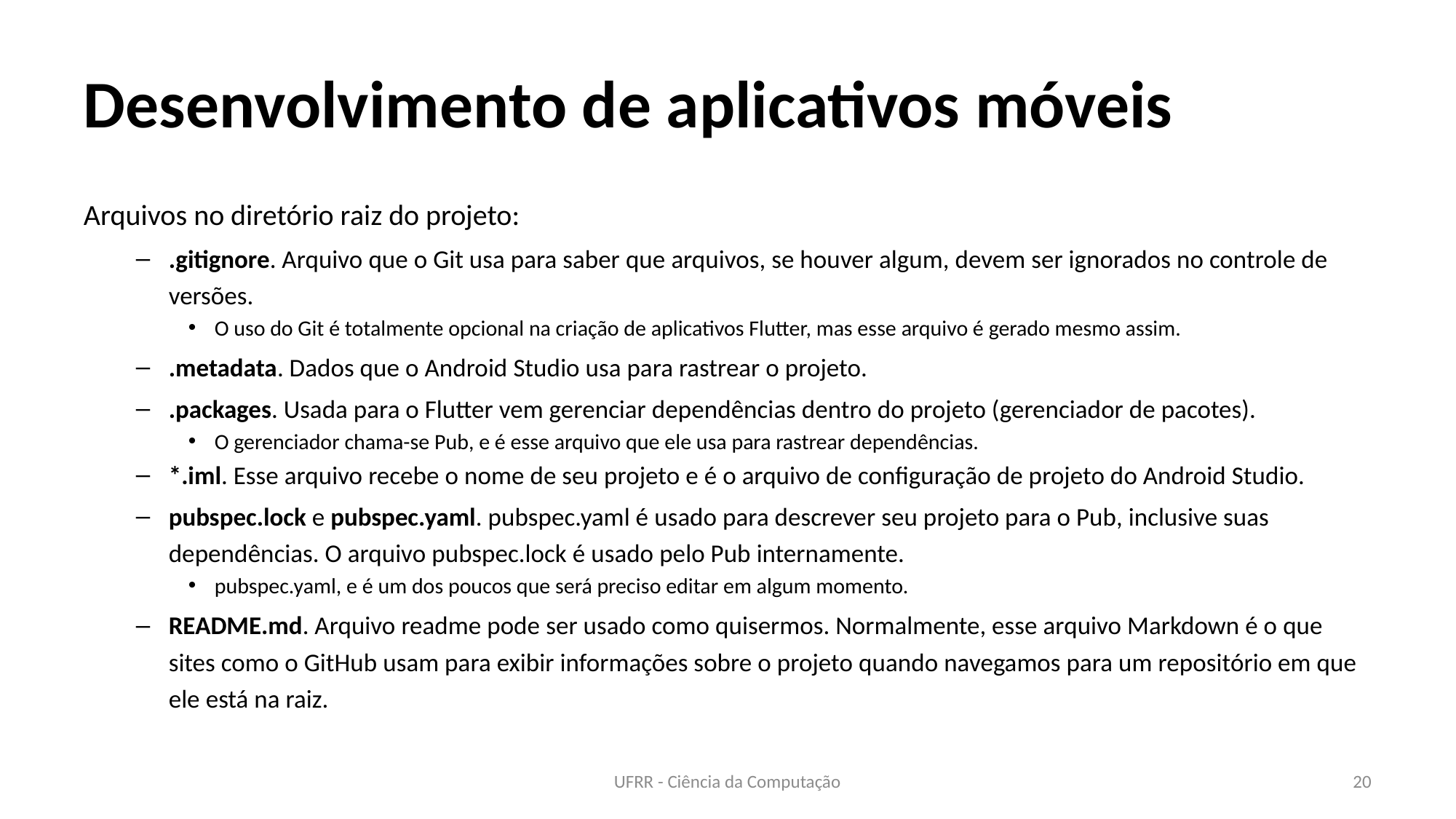

# Desenvolvimento de aplicativos móveis
Arquivos no diretório raiz do projeto:
.gitignore. Arquivo que o Git usa para saber que arquivos, se houver algum, devem ser ignorados no controle de versões.
O uso do Git é totalmente opcional na criação de aplicativos Flutter, mas esse arquivo é gerado mesmo assim.
.metadata. Dados que o Android Studio usa para rastrear o projeto.
.packages. Usada para o Flutter vem gerenciar dependências dentro do projeto (gerenciador de pacotes).
O gerenciador chama-se Pub, e é esse arquivo que ele usa para rastrear dependências.
*.iml. Esse arquivo recebe o nome de seu projeto e é o arquivo de configuração de projeto do Android Studio.
pubspec.lock e pubspec.yaml. pubspec.yaml é usado para descrever seu projeto para o Pub, inclusive suas dependências. O arquivo pubspec.lock é usado pelo Pub internamente.
pubspec.yaml, e é um dos poucos que será preciso editar em algum momento.
README.md. Arquivo readme pode ser usado como quisermos. Normalmente, esse arquivo Markdown é o que sites como o GitHub usam para exibir informações sobre o projeto quando navegamos para um repositório em que ele está na raiz.
UFRR - Ciência da Computação
20